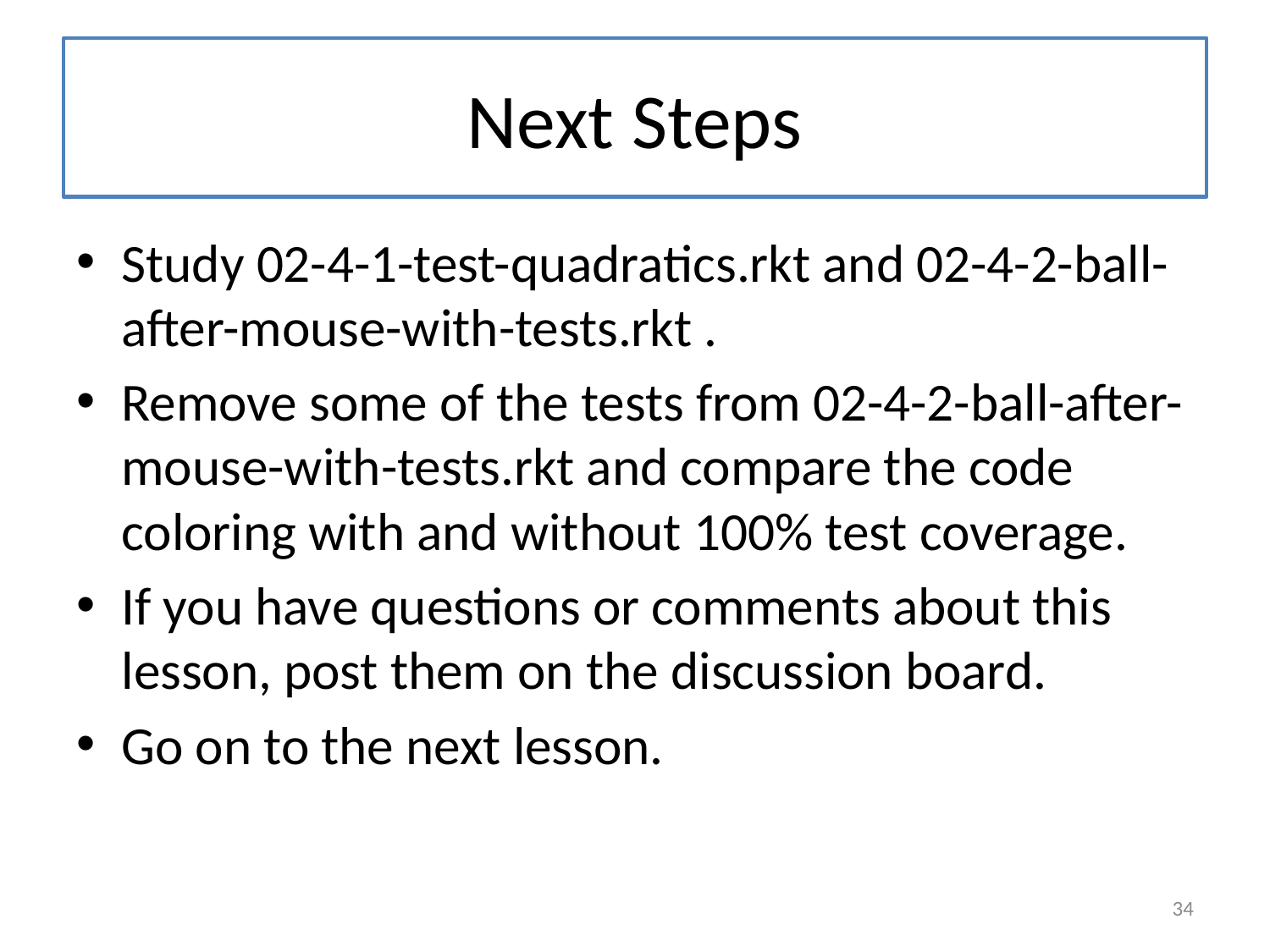

# Next Steps
Study 02-4-1-test-quadratics.rkt and 02-4-2-ball-after-mouse-with-tests.rkt .
Remove some of the tests from 02-4-2-ball-after-mouse-with-tests.rkt and compare the code coloring with and without 100% test coverage.
If you have questions or comments about this lesson, post them on the discussion board.
Go on to the next lesson.
34